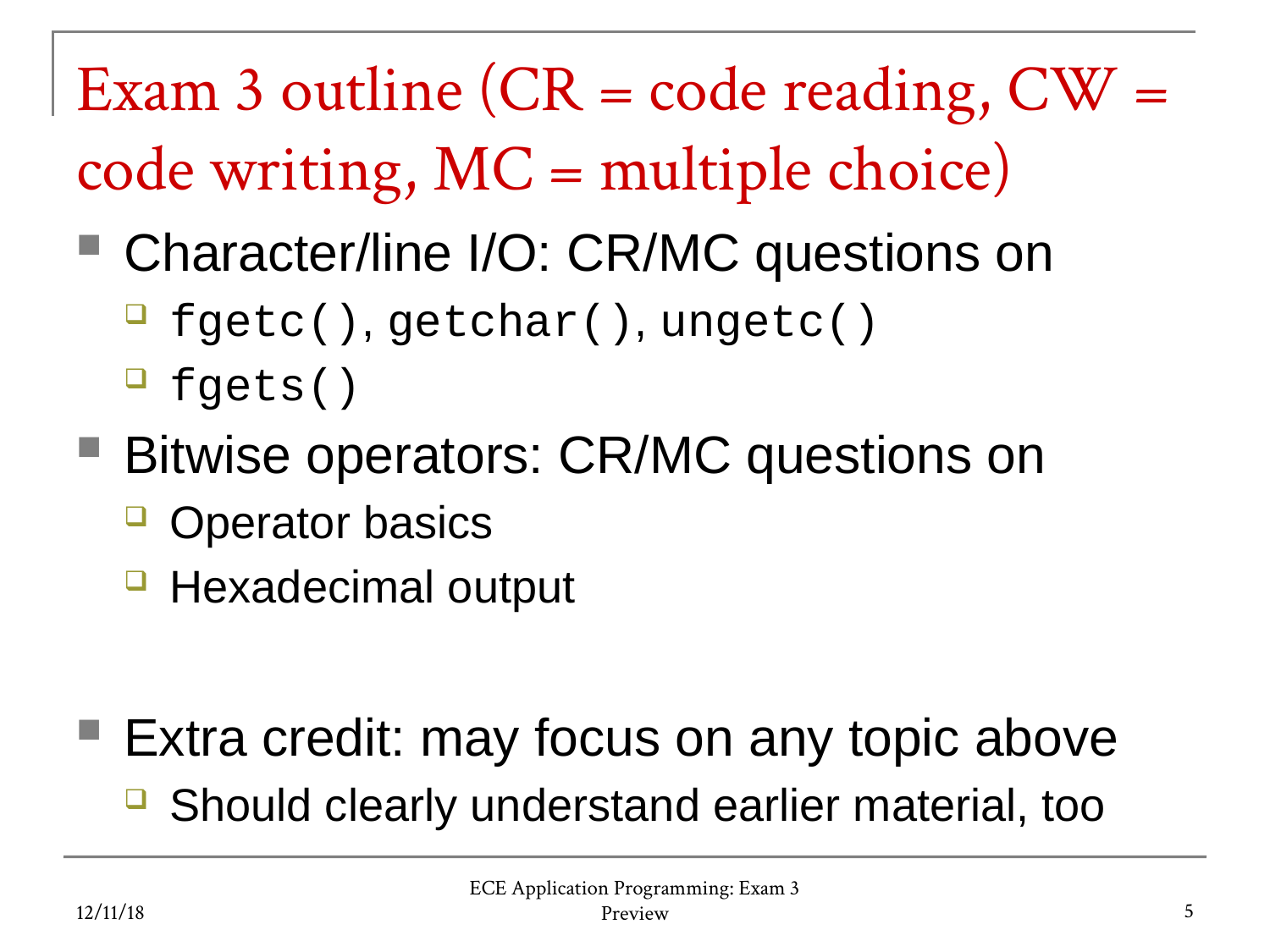

# Exam 3 outline (CR = code reading, CW = code writing, MC = multiple choice)
Character/line I/O: CR/MC questions on
fgetc(), getchar(), ungetc()
fgets()
Bitwise operators: CR/MC questions on
Operator basics
Hexadecimal output

Extra credit: may focus on any topic above
Should clearly understand earlier material, too

12/11/18
5
ECE Application Programming: Exam 3 Preview